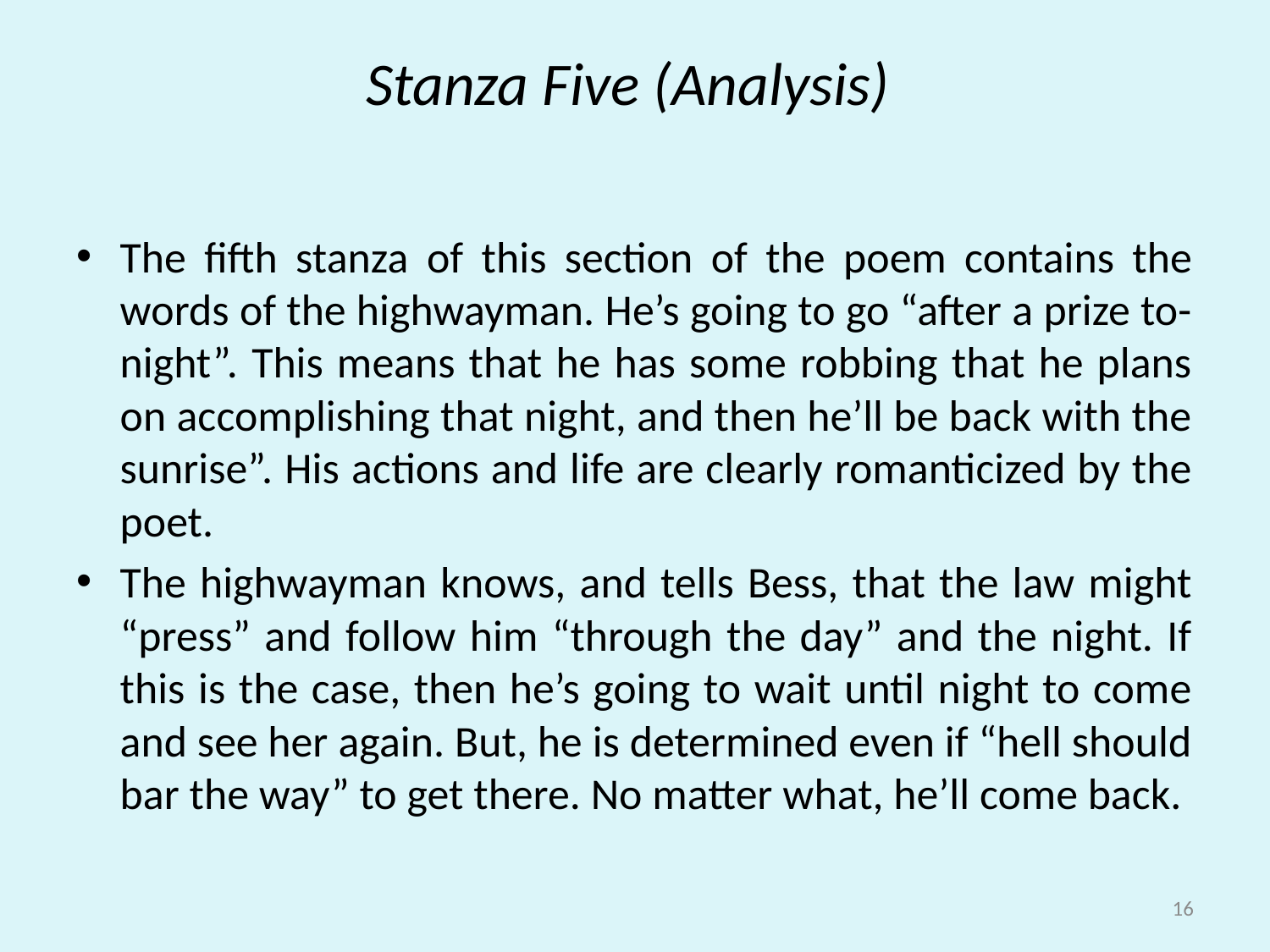

# Stanza Five (Analysis)
The fifth stanza of this section of the poem contains the words of the highwayman. He’s going to go “after a prize to-night”. This means that he has some robbing that he plans on accomplishing that night, and then he’ll be back with the sunrise”. His actions and life are clearly romanticized by the poet.
The highwayman knows, and tells Bess, that the law might “press” and follow him “through the day” and the night. If this is the case, then he’s going to wait until night to come and see her again. But, he is determined even if “hell should bar the way” to get there. No matter what, he’ll come back.

16